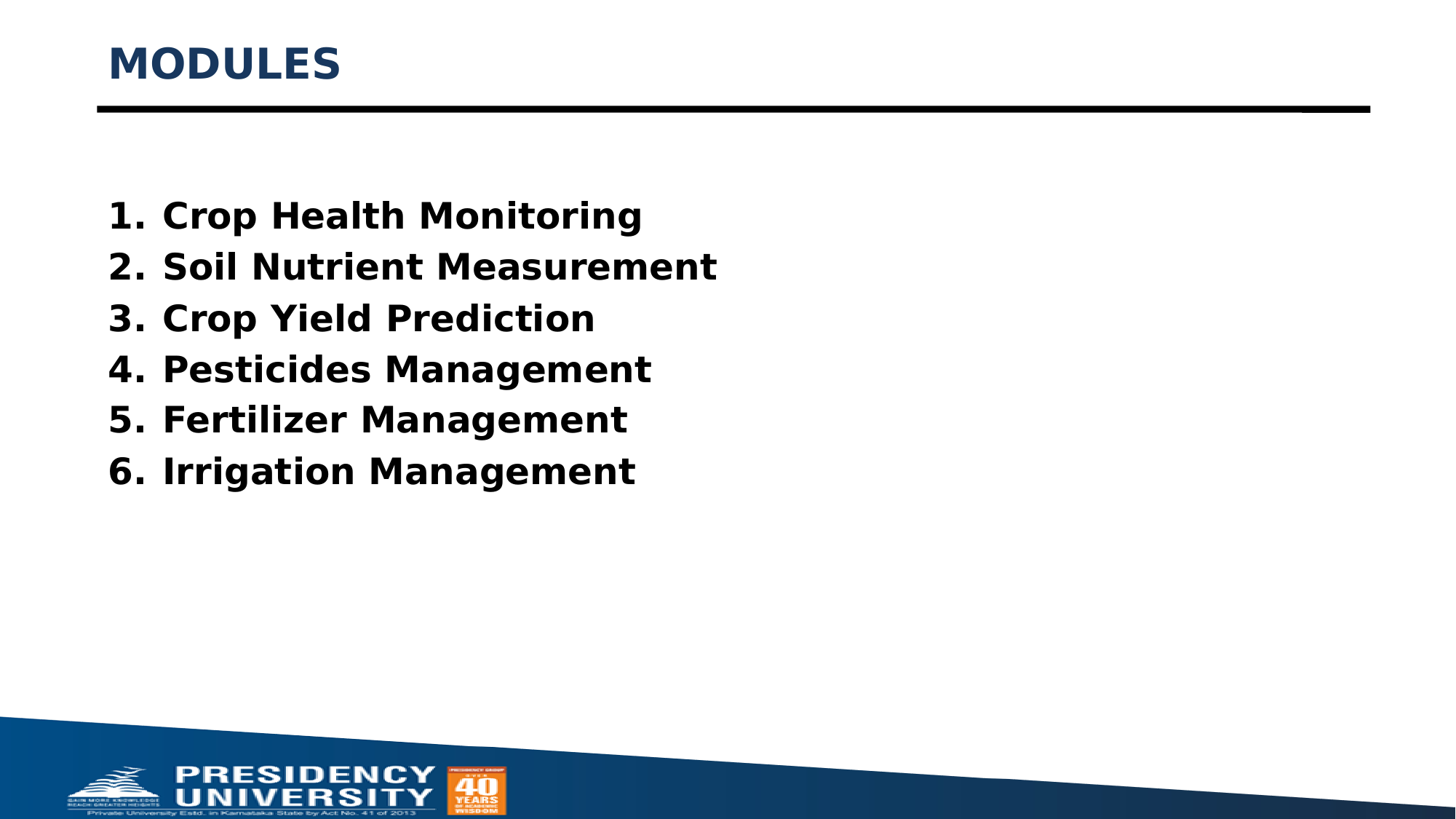

# MODULES

Crop Health Monitoring
Soil Nutrient Measurement
Crop Yield Prediction
Pesticides Management
Fertilizer Management
Irrigation Management